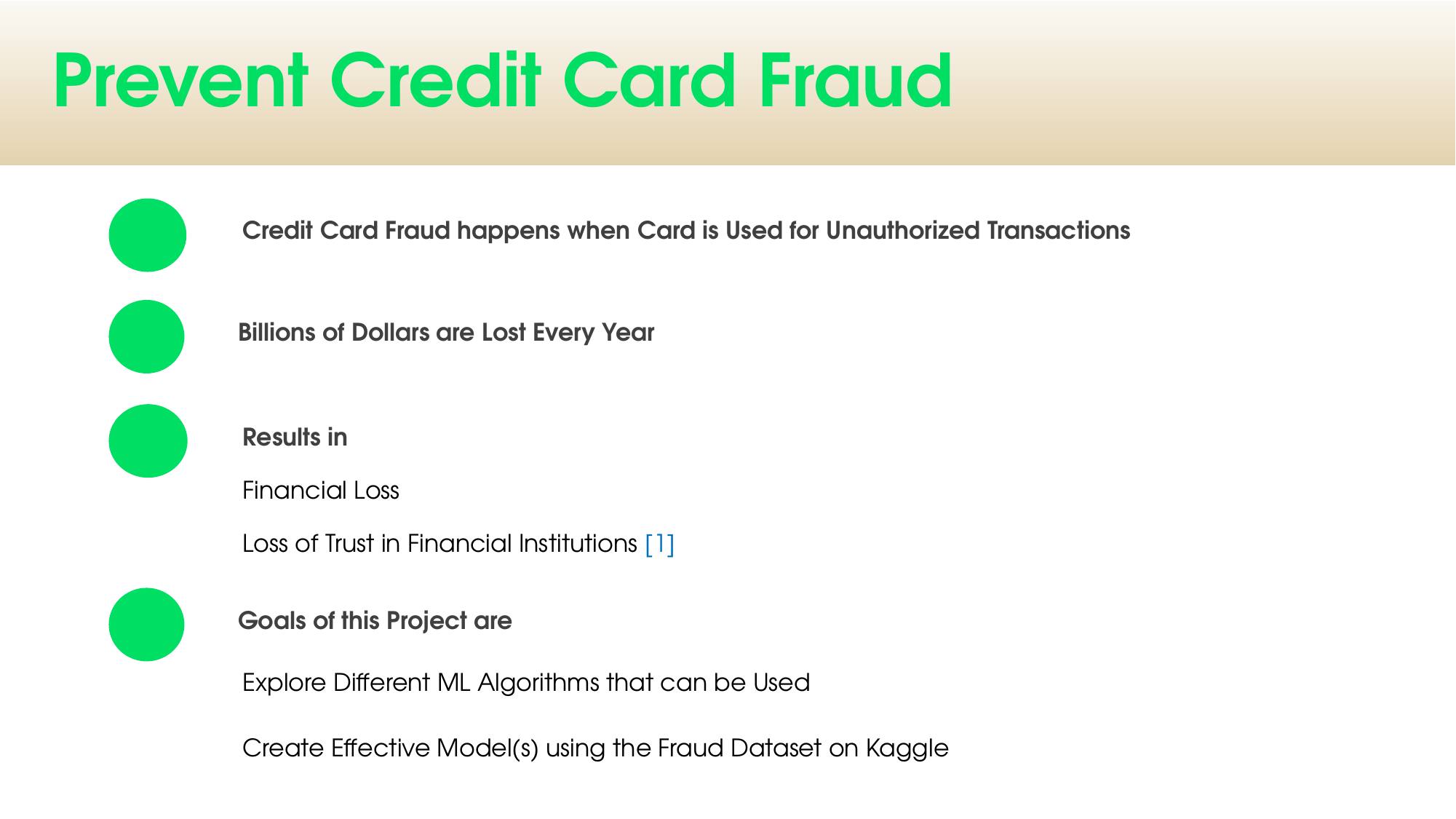

# Prevent Credit Card Fraud

Credit Card Fraud happens when Card is Used for Unauthorized Transactions

Billions of Dollars are Lost Every Year

Results in
Financial Loss
Loss of Trust in Financial Institutions [1]

Goals of this Project are
Explore Different ML Algorithms that can be Used
Create Effective Model(s) using the Fraud Dataset on Kaggle